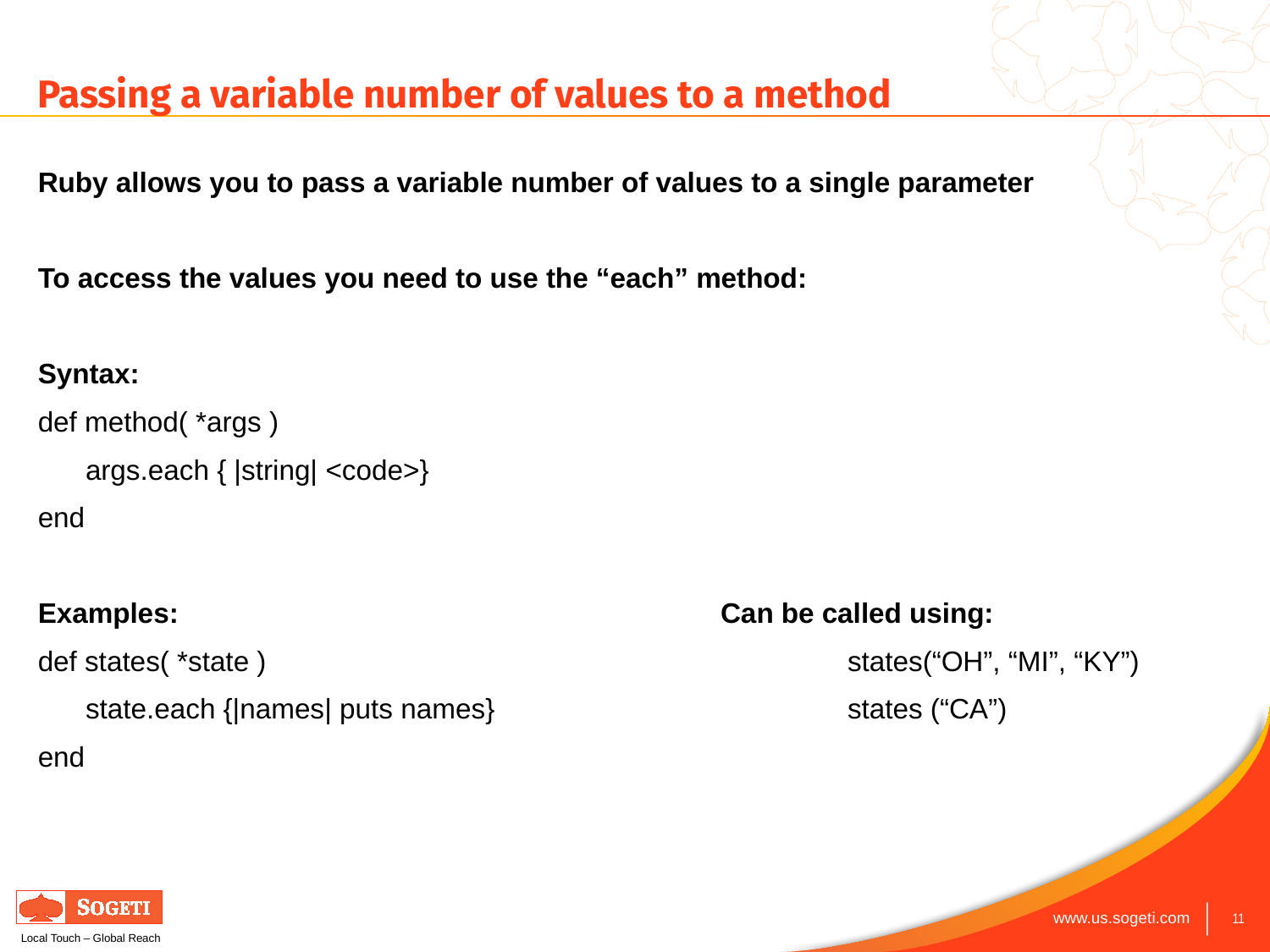

# Passing a variable number of values to a method
Ruby allows you to pass a variable number of values to a single parameter

To access the values you need to use the “each” method:

Syntax:
def method( *args )
	args.each { |string| <code>}
end

Examples:					Can be called using:
def states( *state )					states(“OH”, “MI”, “KY”)
	state.each {|names| puts names}			states (“CA”)
end